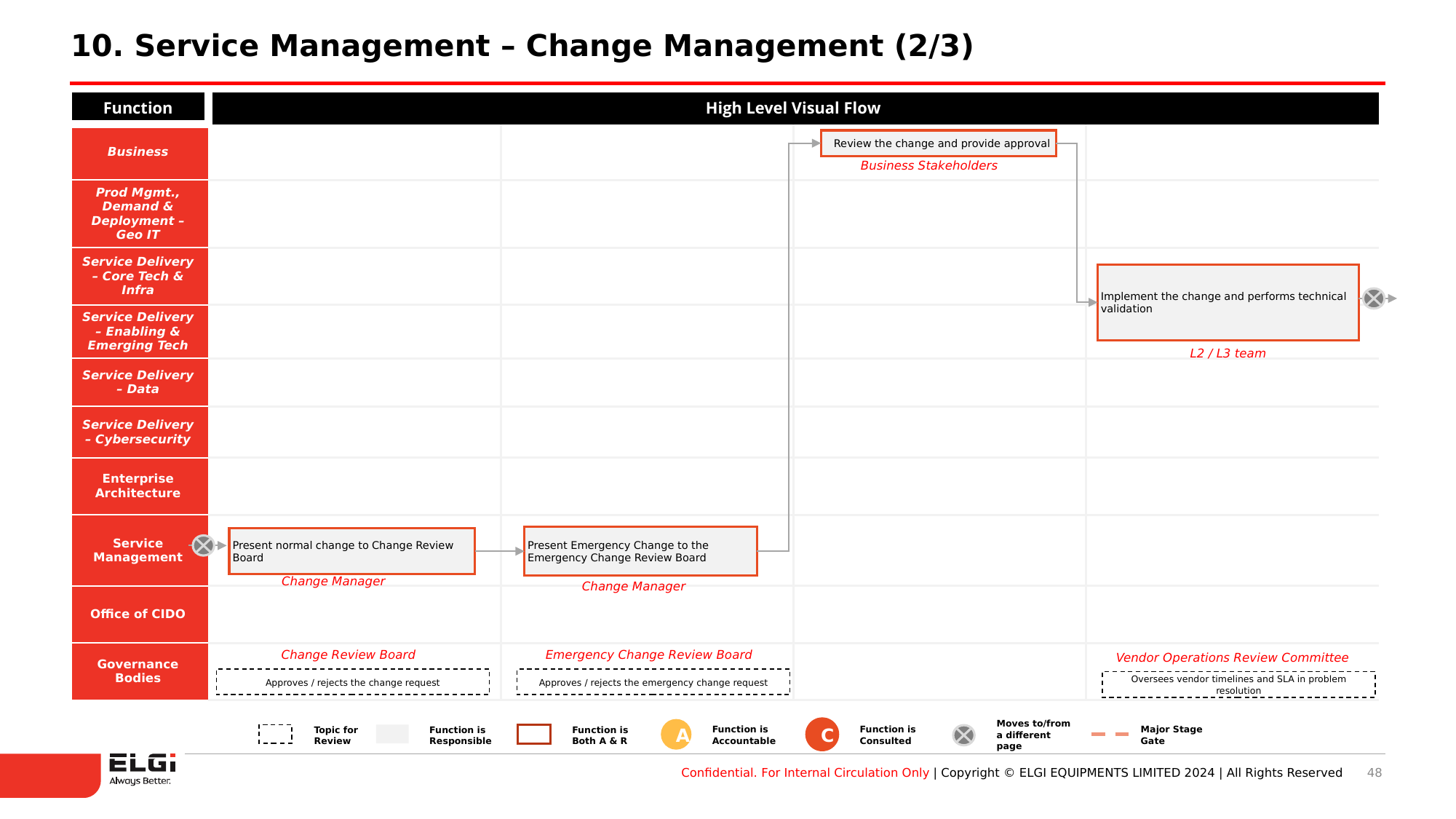

10. Service Management – Change Management (2/3)
| Function | High Level Visual Flow |  |  |  |
| --- | --- | --- | --- | --- |
| Business |  |  |  |  |
| Prod Mgmt., Demand & Deployment – Geo IT |  |  |  |  |
| Service Delivery – Core Tech & Infra |  |  |  |  |
| Service Delivery – Enabling & Emerging Tech |  |  |  |  |
| Service Delivery – Data |  |  |  |  |
| Service Delivery – Cybersecurity |  |  |  |  |
| Enterprise Architecture |  |  |  |  |
| Service Management |  |  |  |  |
| Office of CIDO |  |  |  |  |
| Governance Bodies |  |  |  |  |
Review the change and provide approval
Business Stakeholders
Implement the change and performs technical validation

L2 / L3 team
Present Emergency Change to the Emergency Change Review Board
Present normal change to Change Review Board

Change Manager
Change Manager
Change Review Board
Emergency Change Review Board
Vendor Operations Review Committee
Approves / rejects the change request
Approves / rejects the emergency change request
Oversees vendor timelines and SLA in problem resolution
Function is Accountable
Function is Consulted
Moves to/from a different page
Major Stage Gate
Topic for
Review
Function is Responsible
Function is Both A & R
C
A